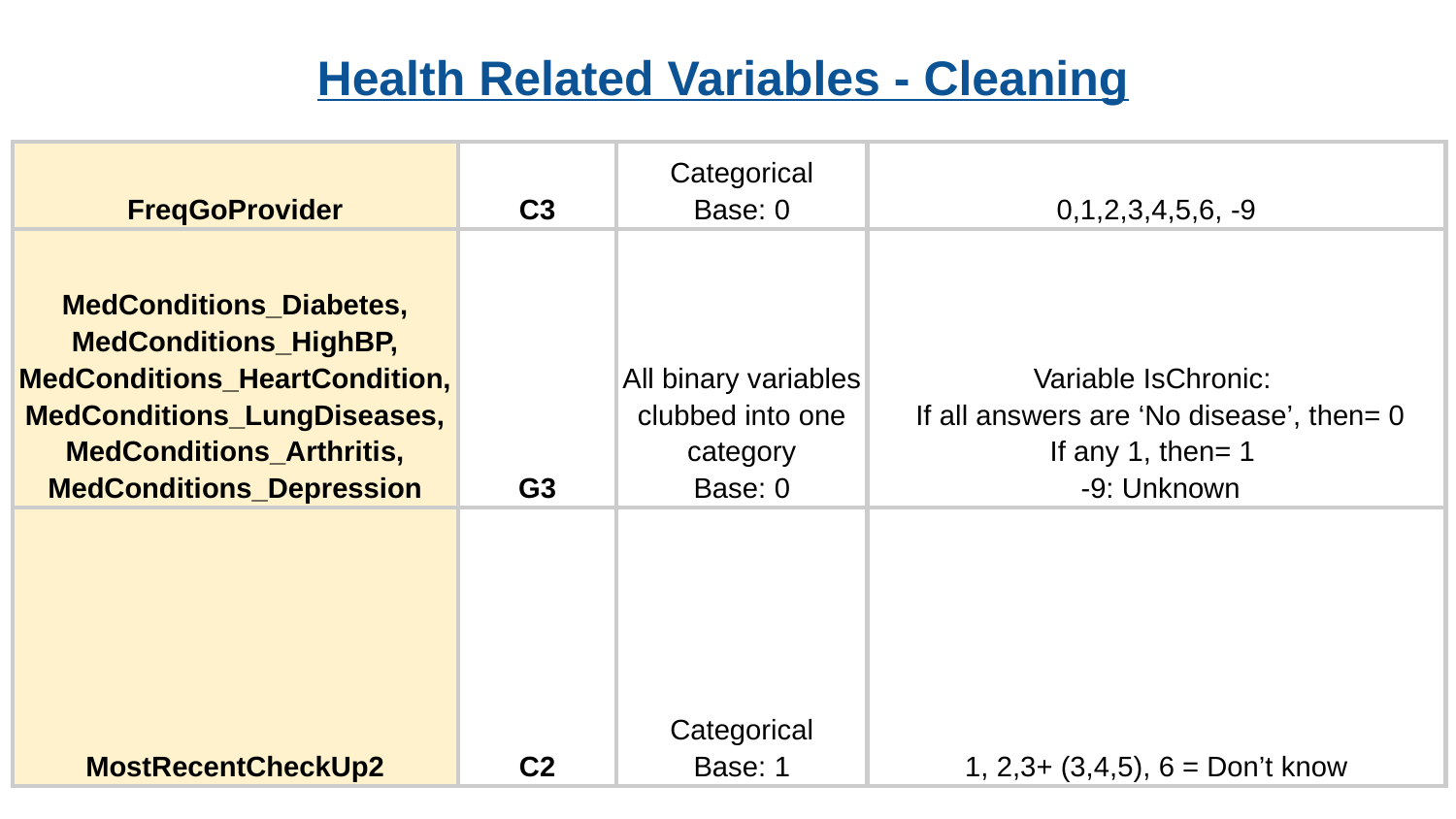

# Health Related Variables - Cleaning
| FreqGoProvider | C3 | Categorical Base: 0 | 0,1,2,3,4,5,6, -9 |
| --- | --- | --- | --- |
| MedConditions\_Diabetes, MedConditions\_HighBP, MedConditions\_HeartCondition, MedConditions\_LungDiseases, MedConditions\_Arthritis, MedConditions\_Depression | G3 | All binary variables clubbed into one category Base: 0 | Variable IsChronic: If all answers are ‘No disease’, then= 0 If any 1, then= 1 -9: Unknown |
| MostRecentCheckUp2 | C2 | Categorical Base: 1 | 1, 2,3+ (3,4,5), 6 = Don’t know |